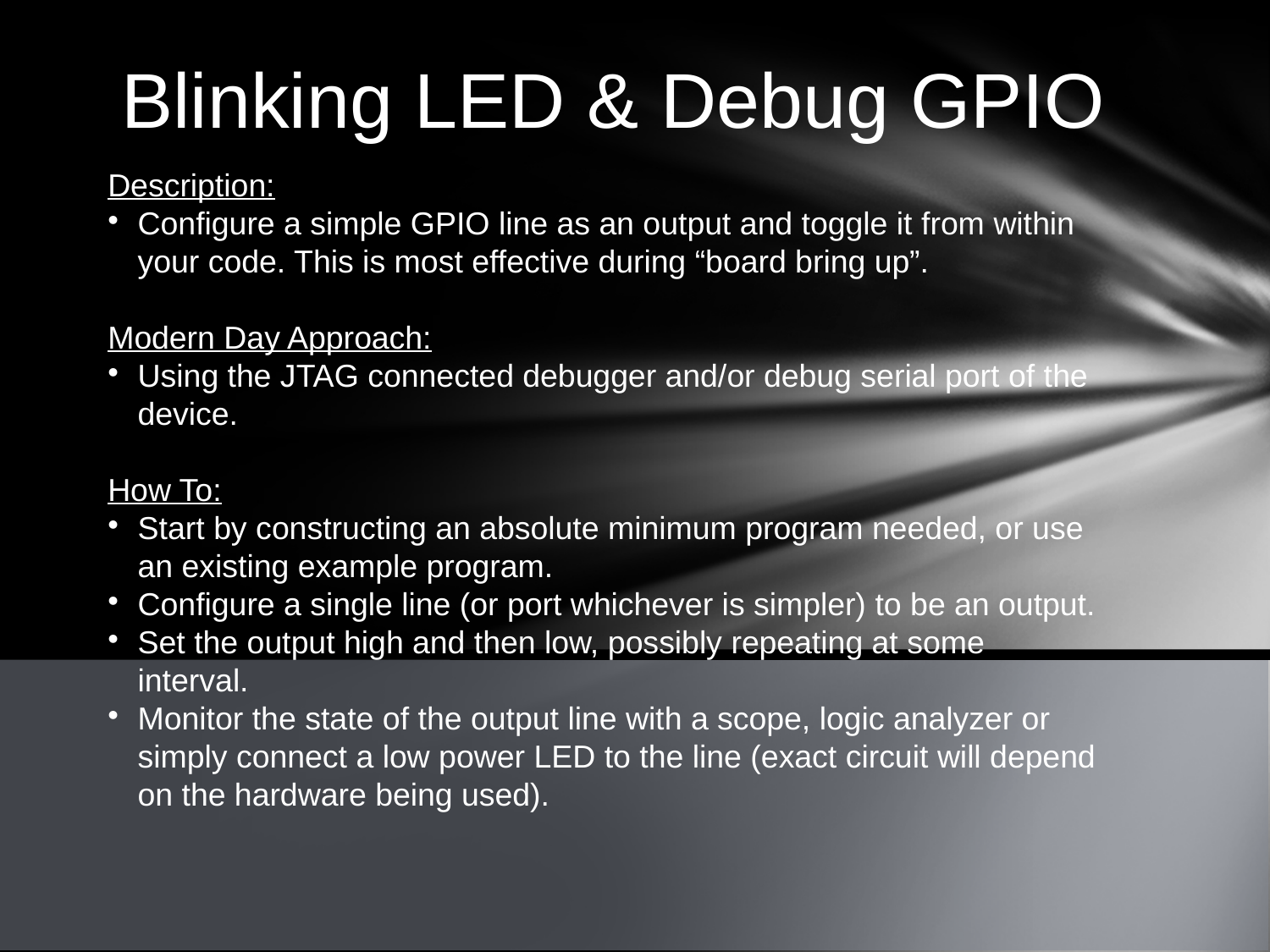

Blinking LED & Debug GPIO

Description:
Configure a simple GPIO line as an output and toggle it from within your code. This is most effective during “board bring up”.

Modern Day Approach:
Using the JTAG connected debugger and/or debug serial port of the device.

How To:
Start by constructing an absolute minimum program needed, or use an existing example program.
Configure a single line (or port whichever is simpler) to be an output.
Set the output high and then low, possibly repeating at some interval.
Monitor the state of the output line with a scope, logic analyzer or simply connect a low power LED to the line (exact circuit will depend on the hardware being used).